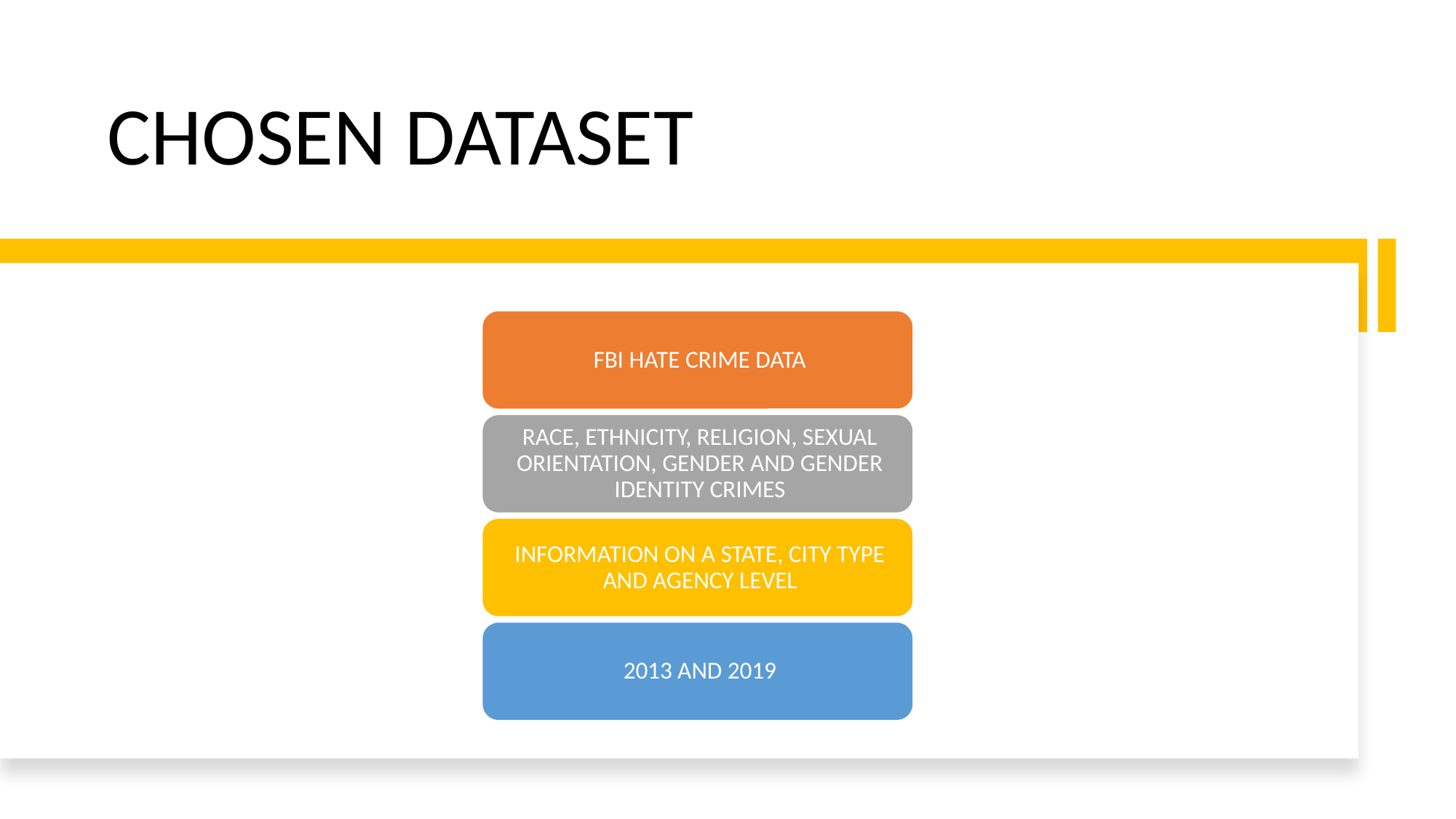

# CHOSEN DATASET

FBI HATE CRIME DATA
RACE, ETHNICITY, RELIGION, SEXUAL ORIENTATION, GENDER AND GENDER IDENTITY CRIMES
INFORMATION ON A STATE, CITY TYPE AND AGENCY LEVEL
2013 AND 2019